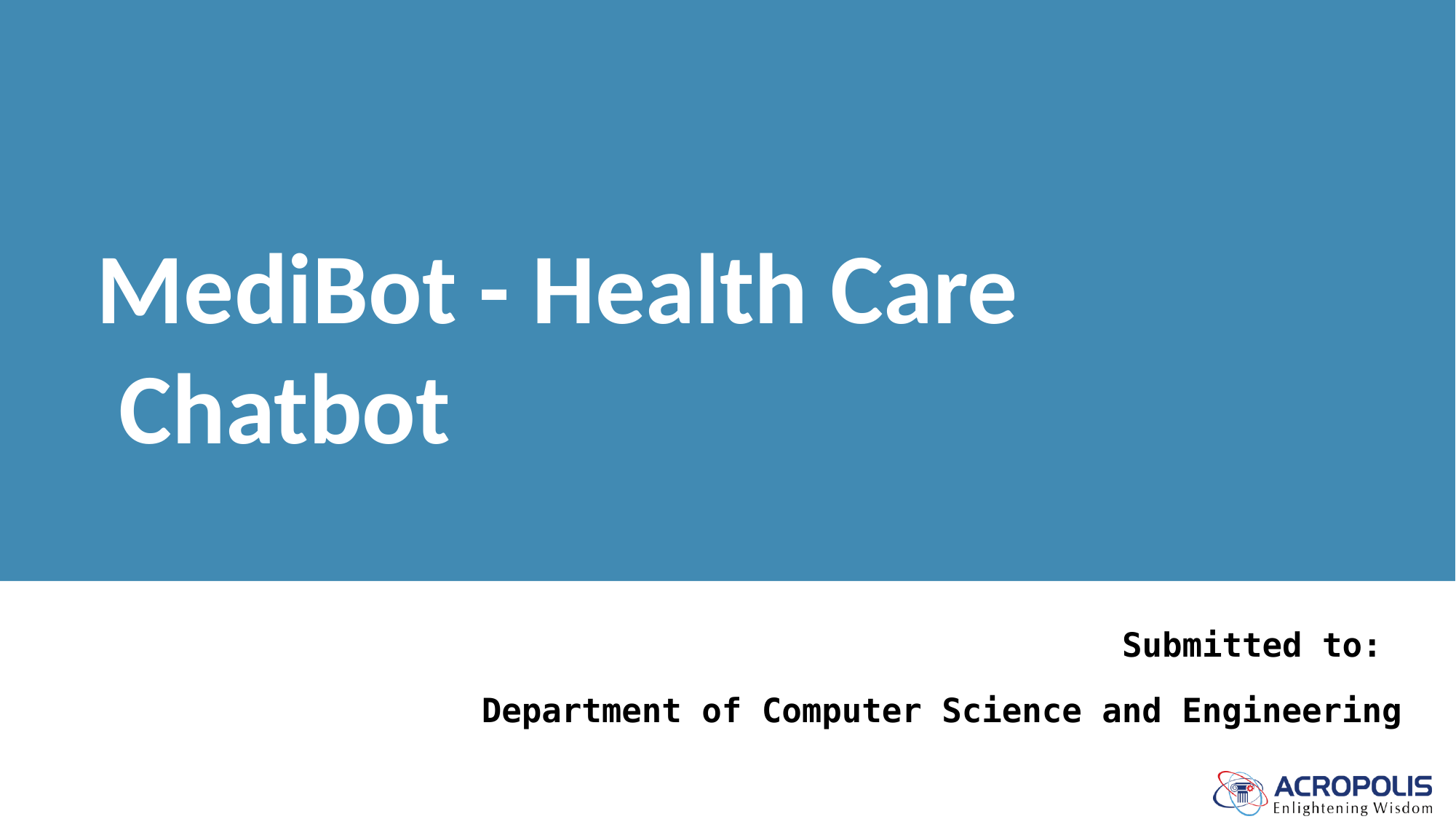

# MediBot - Health Care Chatbot
Submitted to:
Department of Computer Science and Engineering